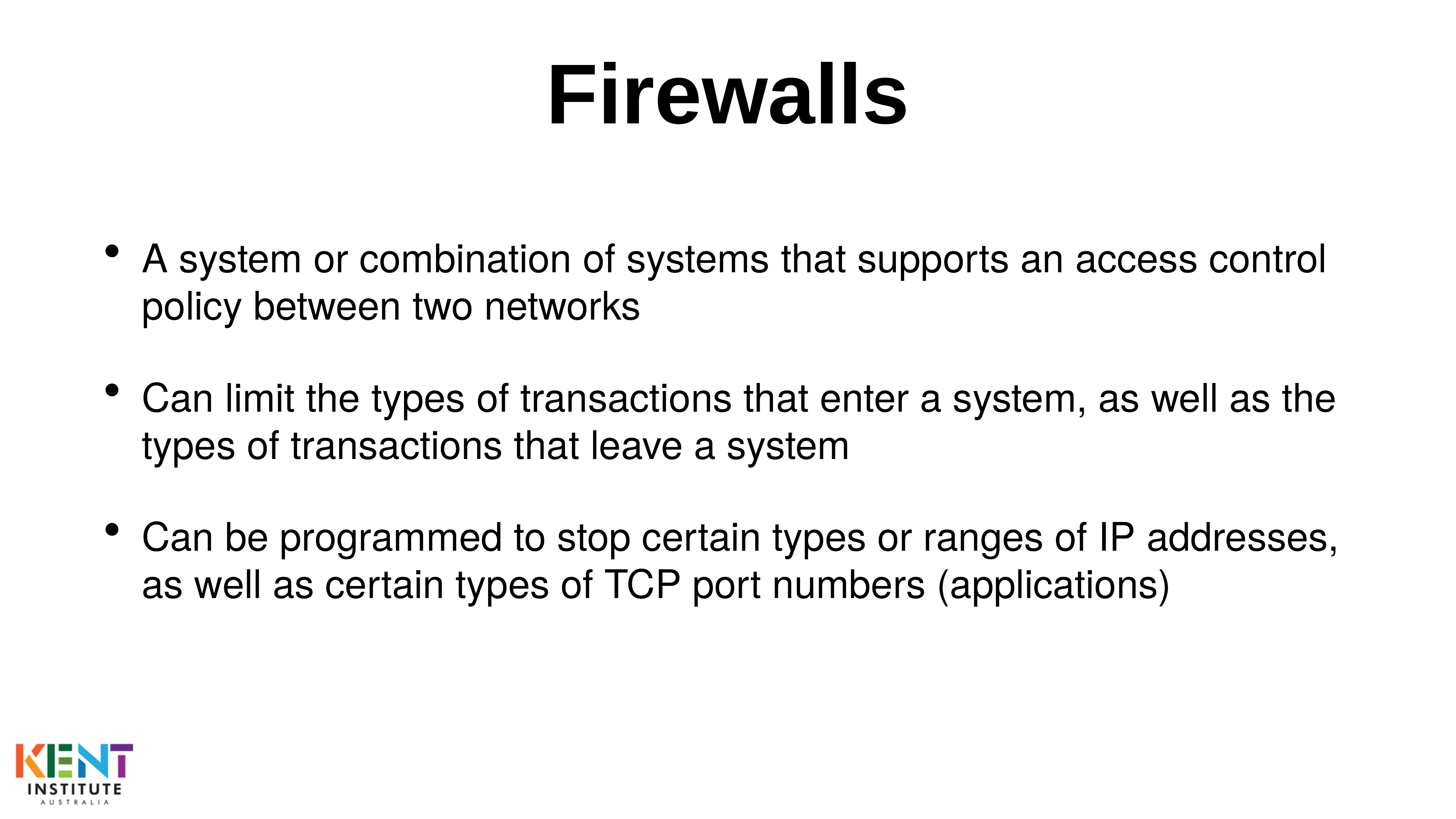

# Firewalls

A system or combination of systems that supports an access control policy between two networks
Can limit the types of transactions that enter a system, as well as the types of transactions that leave a system
Can be programmed to stop certain types or ranges of IP addresses, as well as certain types of TCP port numbers (applications)